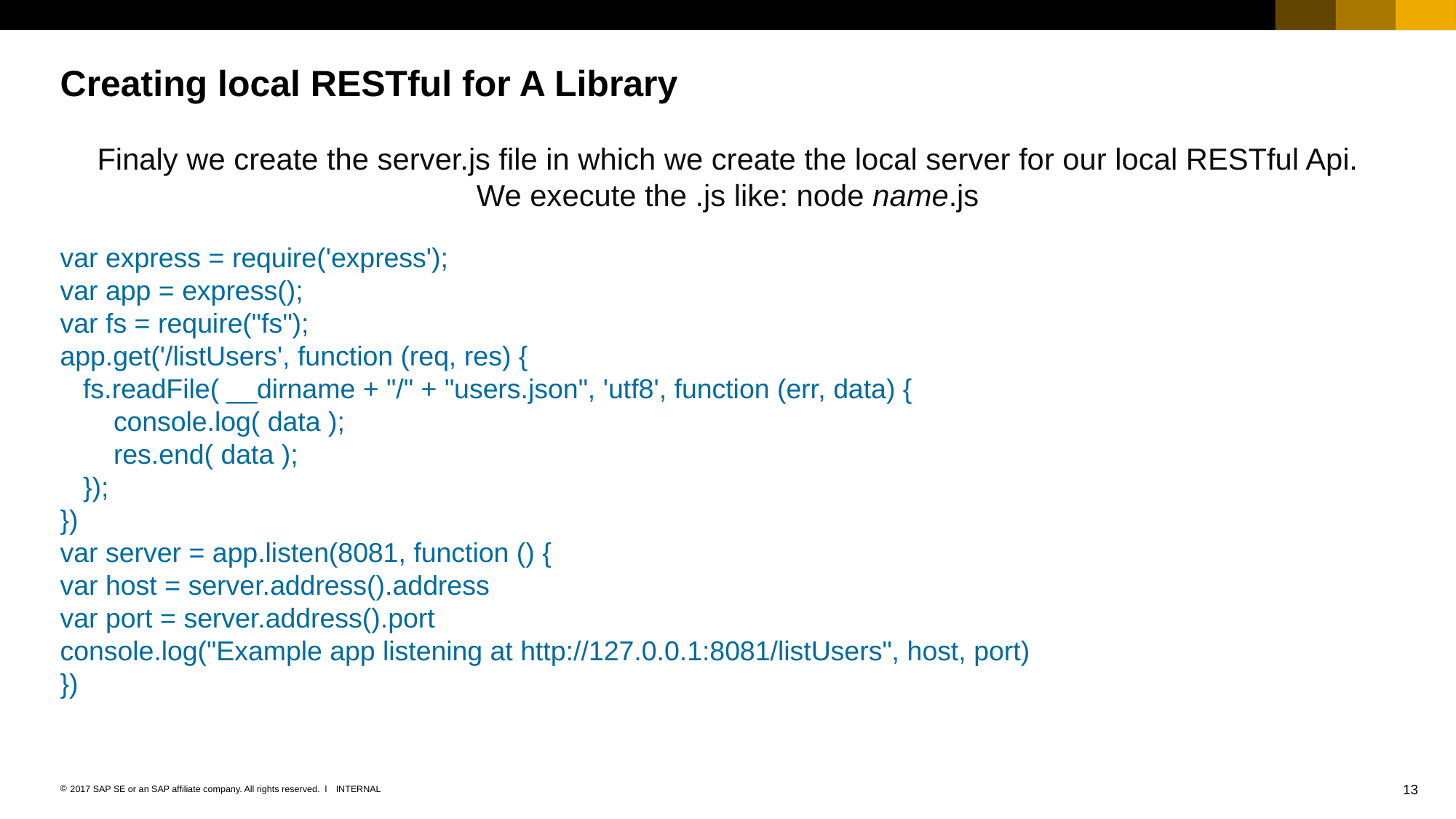

# Creating local RESTful for A Library
Finaly we create the server.js file in which we create the local server for our local RESTful Api.
We execute the .js like: node name.js
var express = require('express');
var app = express();
var fs = require("fs");
app.get('/listUsers', function (req, res) {
   fs.readFile( __dirname + "/" + "users.json", 'utf8', function (err, data) {
       console.log( data );
       res.end( data );
   });
})
var server = app.listen(8081, function () {
var host = server.address().address
var port = server.address().port
console.log("Example app listening at http://127.0.0.1:8081/listUsers", host, port)
})